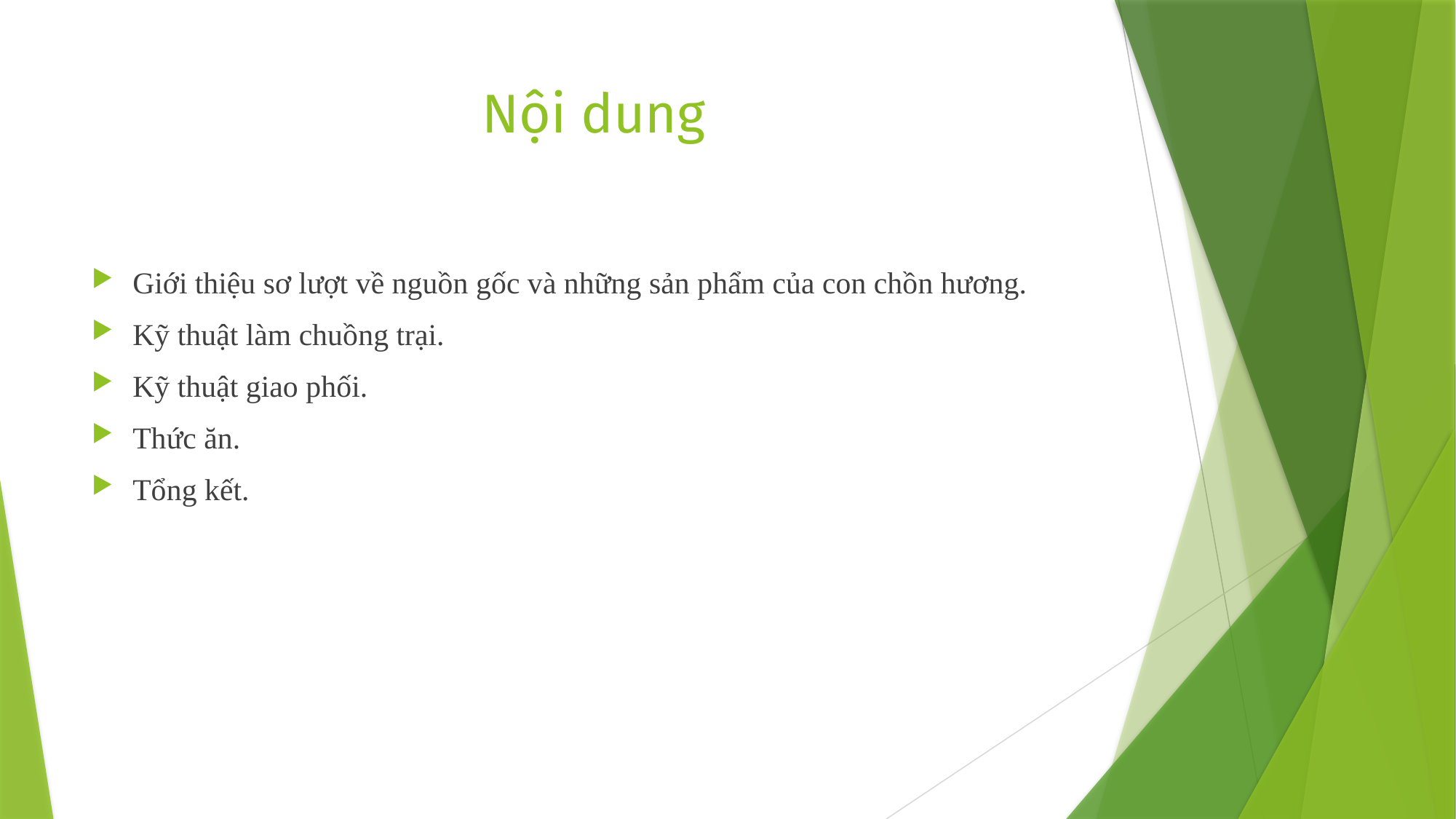

# Nội dung
Giới thiệu sơ lượt về nguồn gốc và những sản phẩm của con chồn hương.
Kỹ thuật làm chuồng trại.
Kỹ thuật giao phối.
Thức ăn.
Tổng kết.